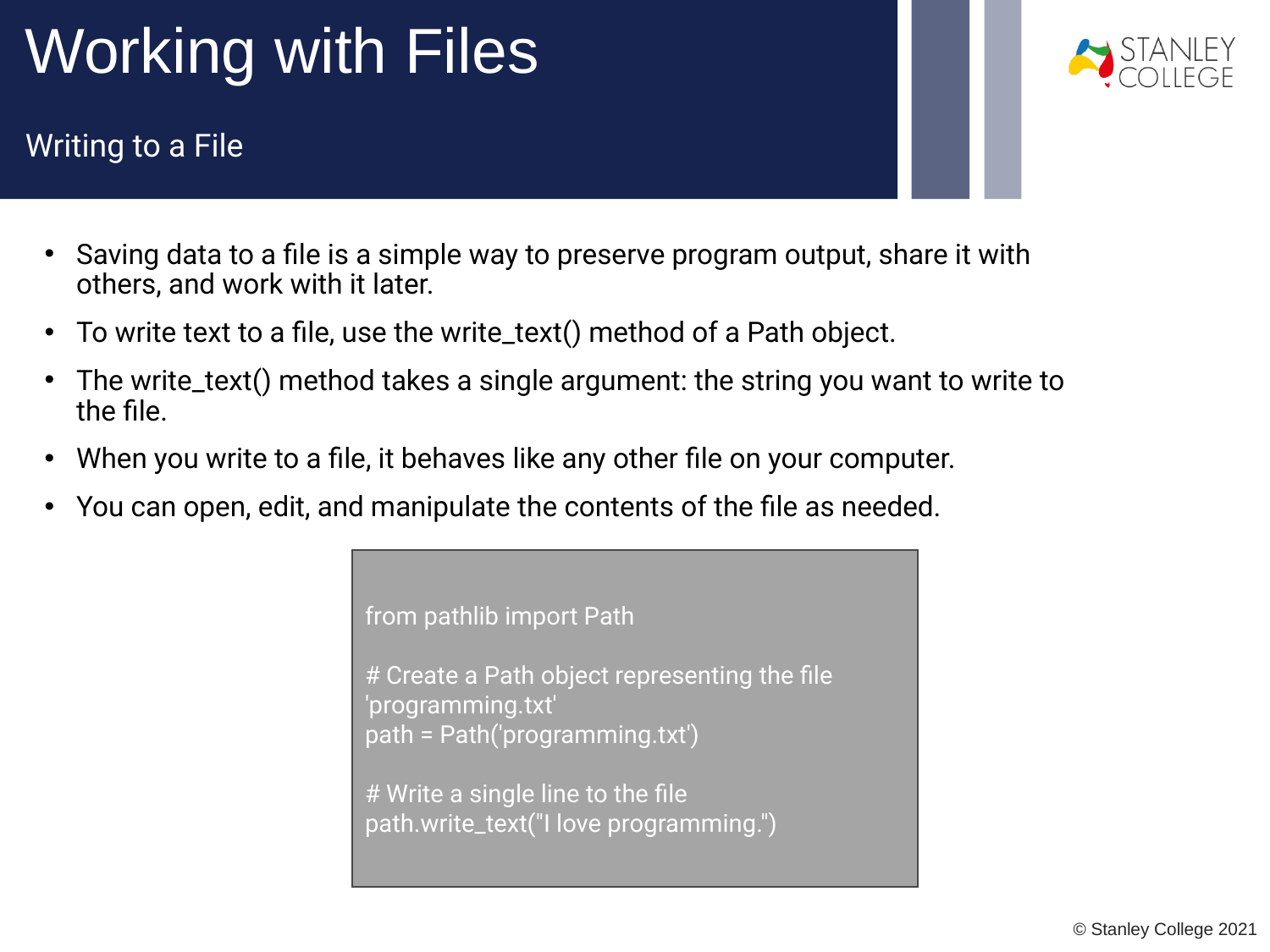

# Working with Files
Writing to a File
Saving data to a file is a simple way to preserve program output, share it with others, and work with it later.
To write text to a file, use the write_text() method of a Path object.
The write_text() method takes a single argument: the string you want to write to the file.
When you write to a file, it behaves like any other file on your computer.
You can open, edit, and manipulate the contents of the file as needed.
from pathlib import Path

# Create a Path object representing the file 'programming.txt'
path = Path('programming.txt')

# Write a single line to the file
path.write_text("I love programming.")